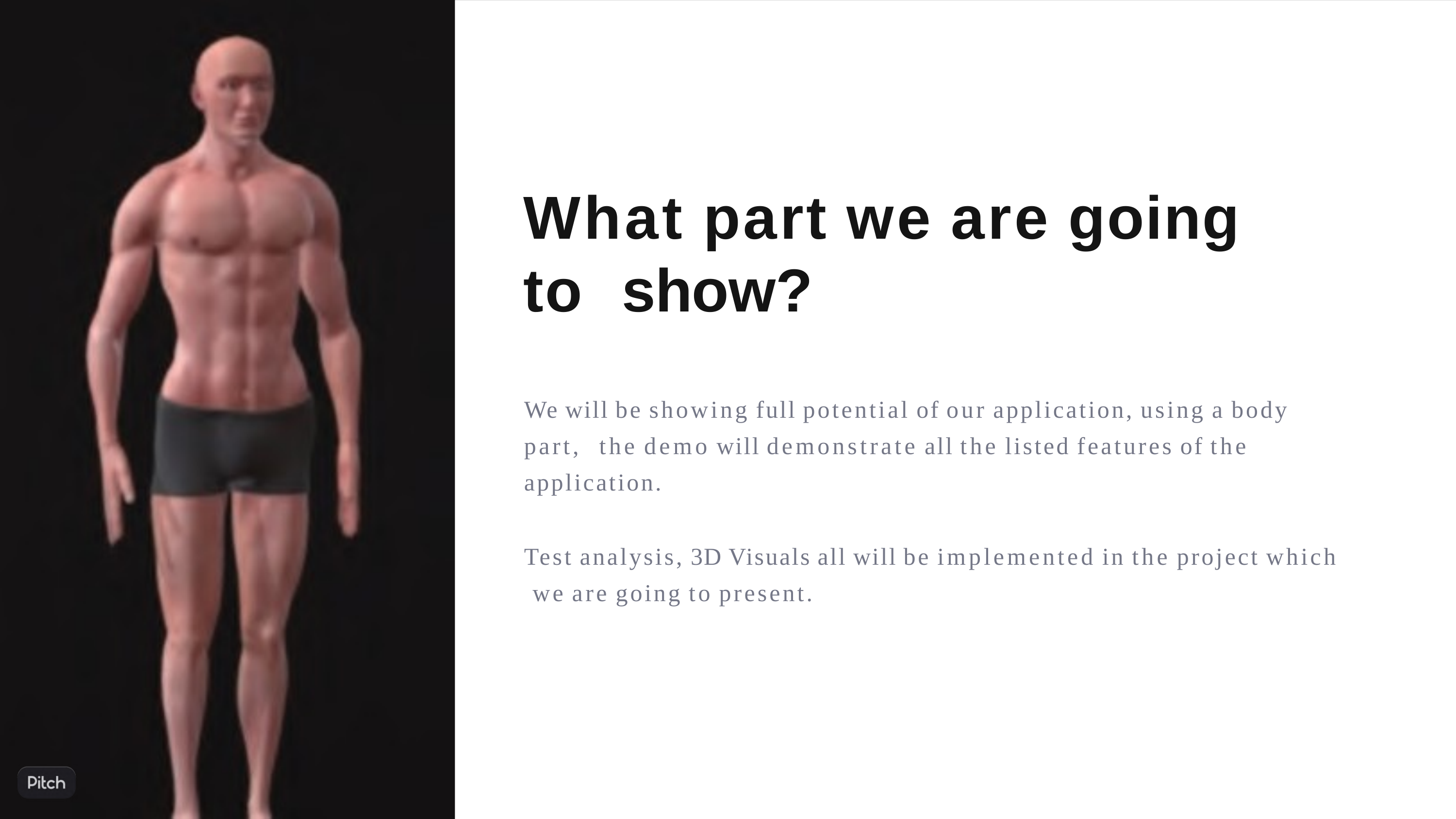

# What part we are going to  show?
We will be showing full potential of our application, using a body part,  the demo will demonstrate all the listed features of the application.

Test analysis, 3D Visuals all will be implemented in the project which  we are going to present.